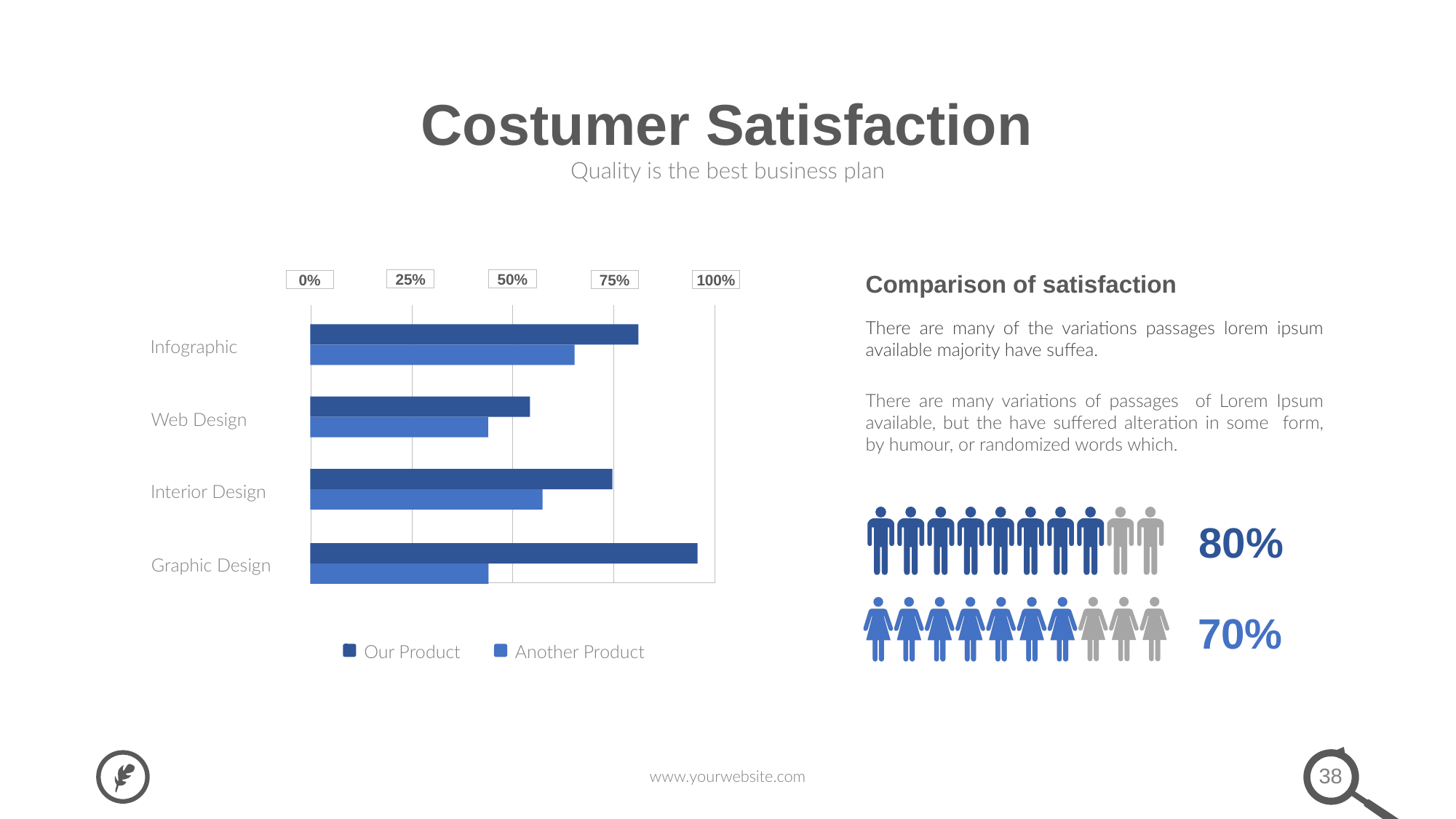

Costumer Satisfaction
Quality is the best business plan
Comparison of satisfaction
25%
50%
100%
75%
0%

There are many of the variations passages lorem ipsum available majority have suffea.

There are many variations of passages  of Lorem Ipsum available, but the have suffered alteration in some  form, by humour, or randomized words which.

Infographic
Web Design
Interior Design
Graphic Design

80%

70%
Our Product

Another Product

38

www.yourwebsite.com